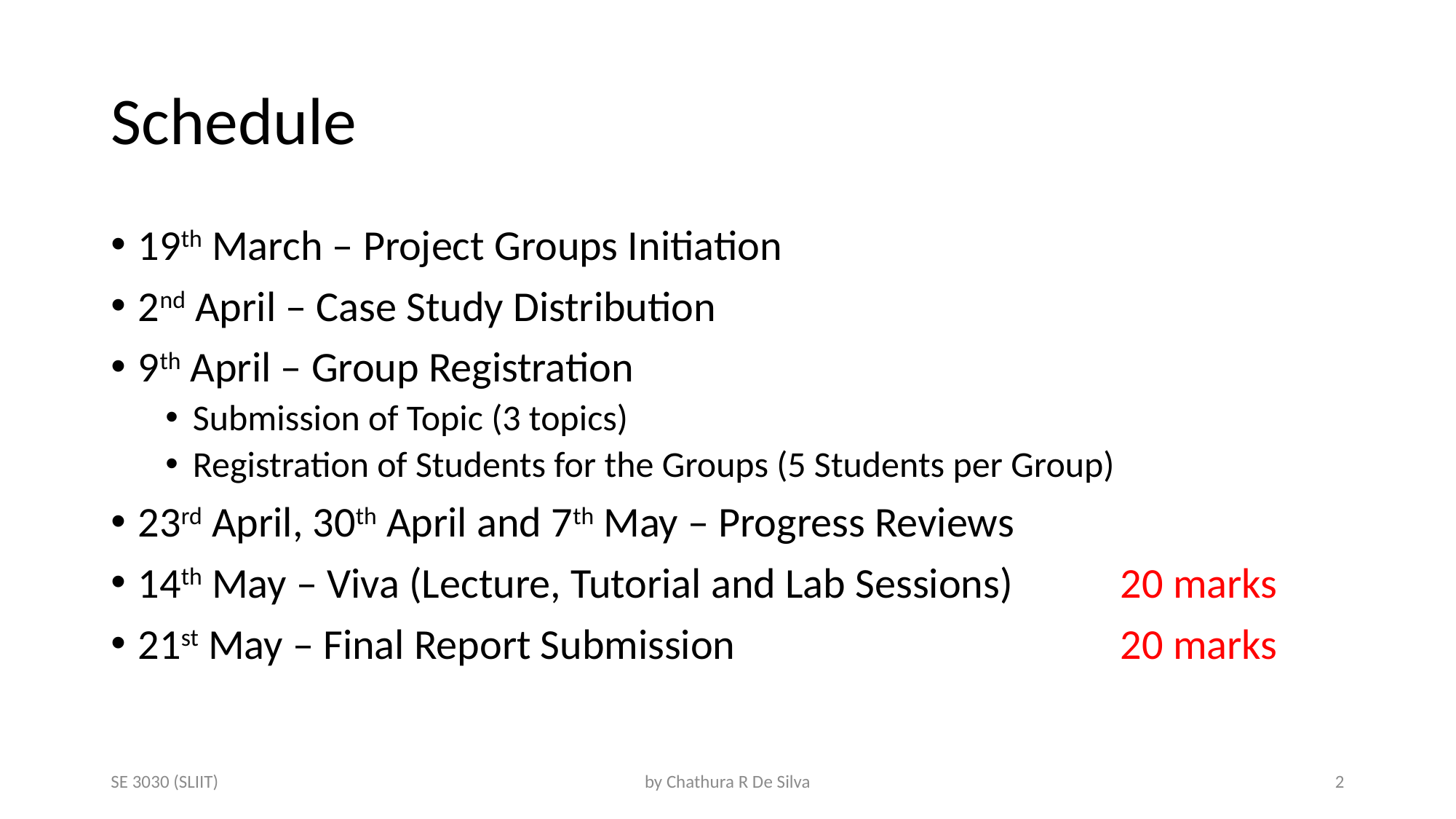

# Schedule
19th March – Project Groups Initiation
2nd April – Case Study Distribution
9th April – Group Registration
Submission of Topic (3 topics)
Registration of Students for the Groups (5 Students per Group)
23rd April, 30th April and 7th May – Progress Reviews
14th May – Viva (Lecture, Tutorial and Lab Sessions) 	20 marks
21st May – Final Report Submission 				20 marks
SE 3030 (SLIIT)
by Chathura R De Silva
2